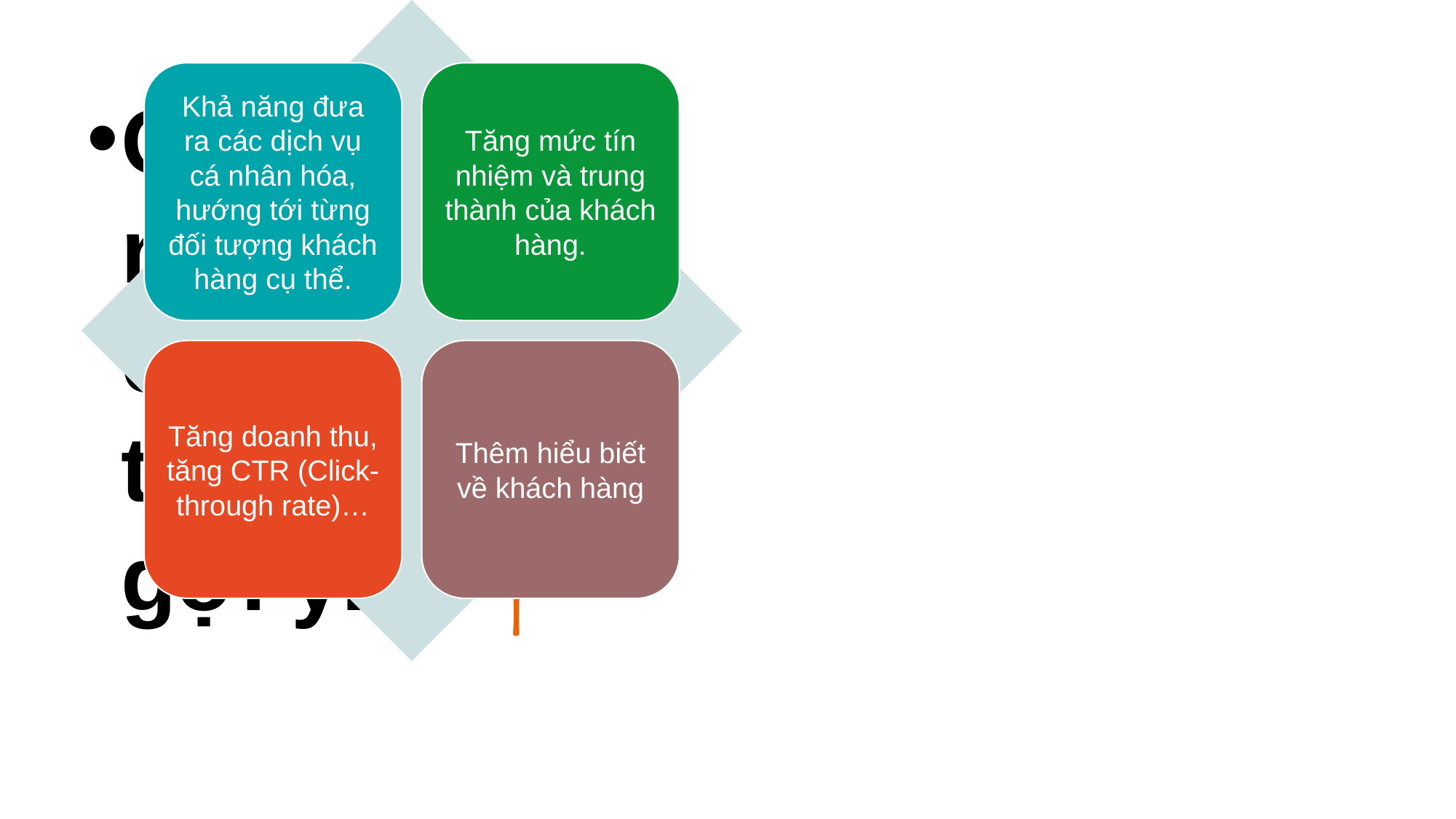

Khả năng đưa ra các dịch vụ cá nhân hóa, hướng tới từng đối tượng khách hàng cụ thể.
Tăng mức tín nhiệm và trung thành của khách hàng.
Tăng doanh thu, tăng CTR (Click-through rate)…
Thêm hiểu biết về khách hàng
# Chức năng của hệ thống gợi ý.